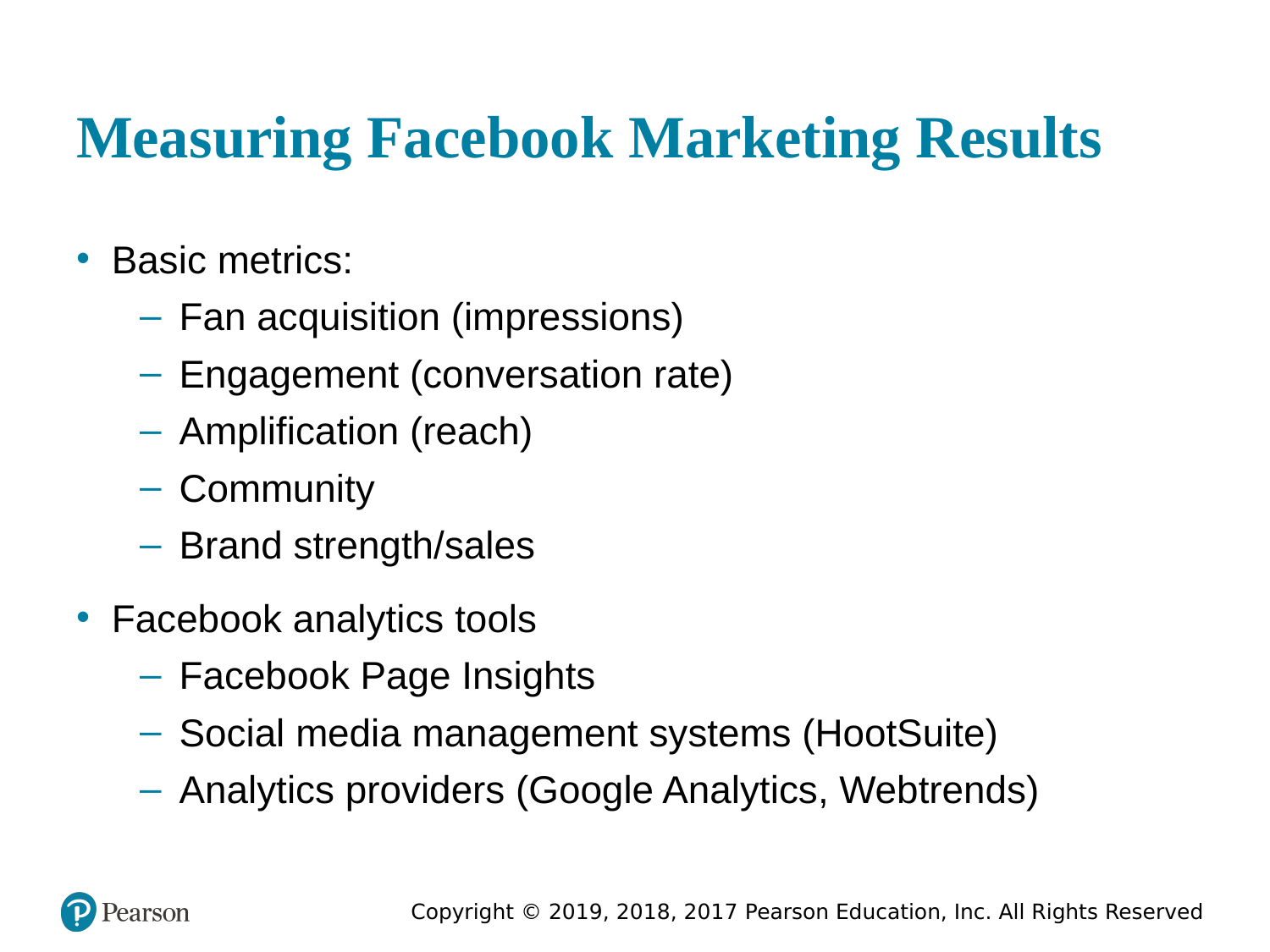

# Measuring Facebook Marketing Results
Basic metrics:
Fan acquisition (impressions)
Engagement (conversation rate)
Amplification (reach)
Community
Brand strength/sales
Facebook analytics tools
Facebook Page Insights
Social media management systems (HootSuite)
Analytics providers (Google Analytics, Webtrends)